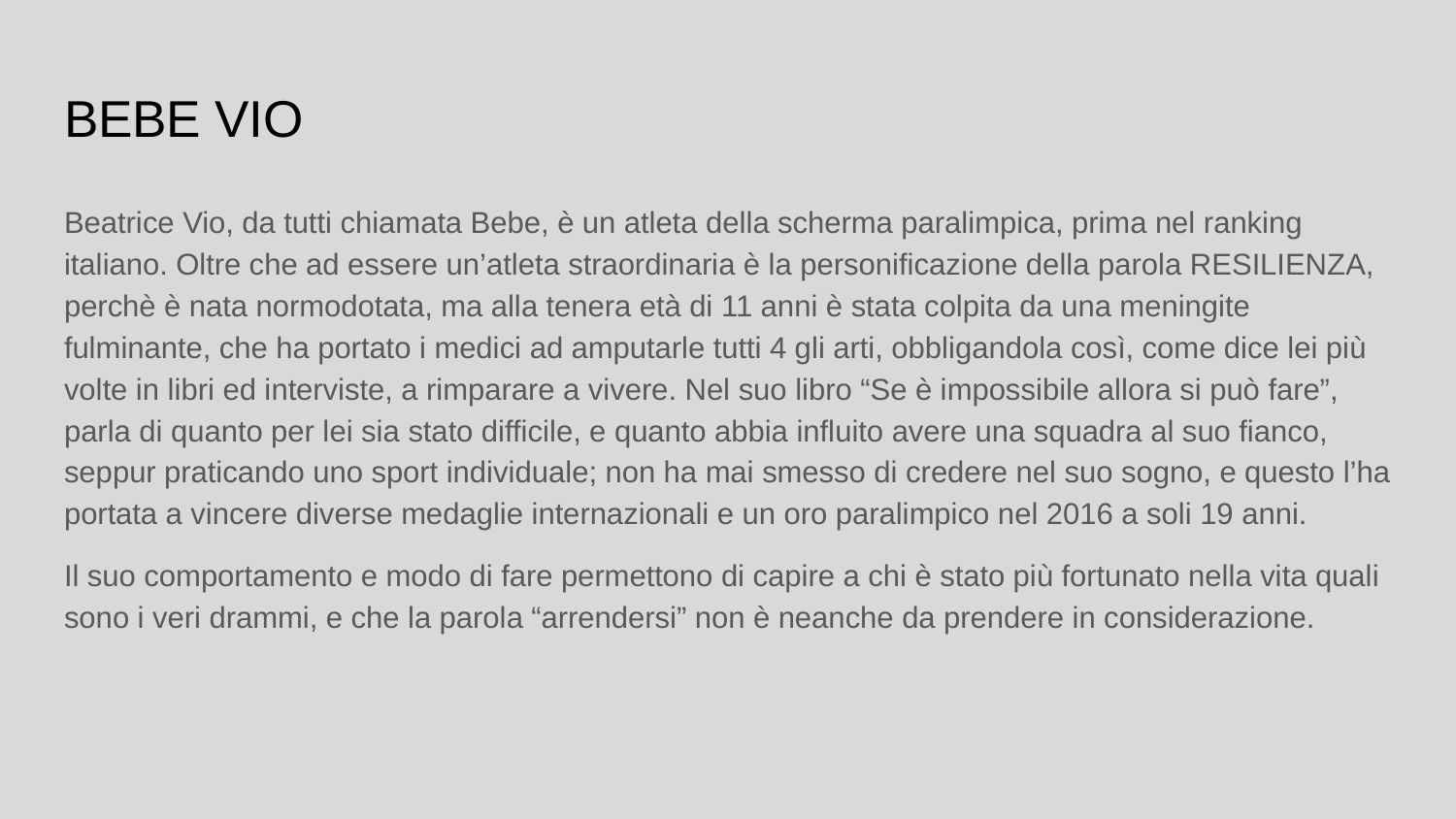

# BEBE VIO
Beatrice Vio, da tutti chiamata Bebe, è un atleta della scherma paralimpica, prima nel ranking italiano. Oltre che ad essere un’atleta straordinaria è la personificazione della parola RESILIENZA, perchè è nata normodotata, ma alla tenera età di 11 anni è stata colpita da una meningite fulminante, che ha portato i medici ad amputarle tutti 4 gli arti, obbligandola così, come dice lei più volte in libri ed interviste, a rimparare a vivere. Nel suo libro “Se è impossibile allora si può fare”, parla di quanto per lei sia stato difficile, e quanto abbia influito avere una squadra al suo fianco, seppur praticando uno sport individuale; non ha mai smesso di credere nel suo sogno, e questo l’ha portata a vincere diverse medaglie internazionali e un oro paralimpico nel 2016 a soli 19 anni.
Il suo comportamento e modo di fare permettono di capire a chi è stato più fortunato nella vita quali sono i veri drammi, e che la parola “arrendersi” non è neanche da prendere in considerazione.